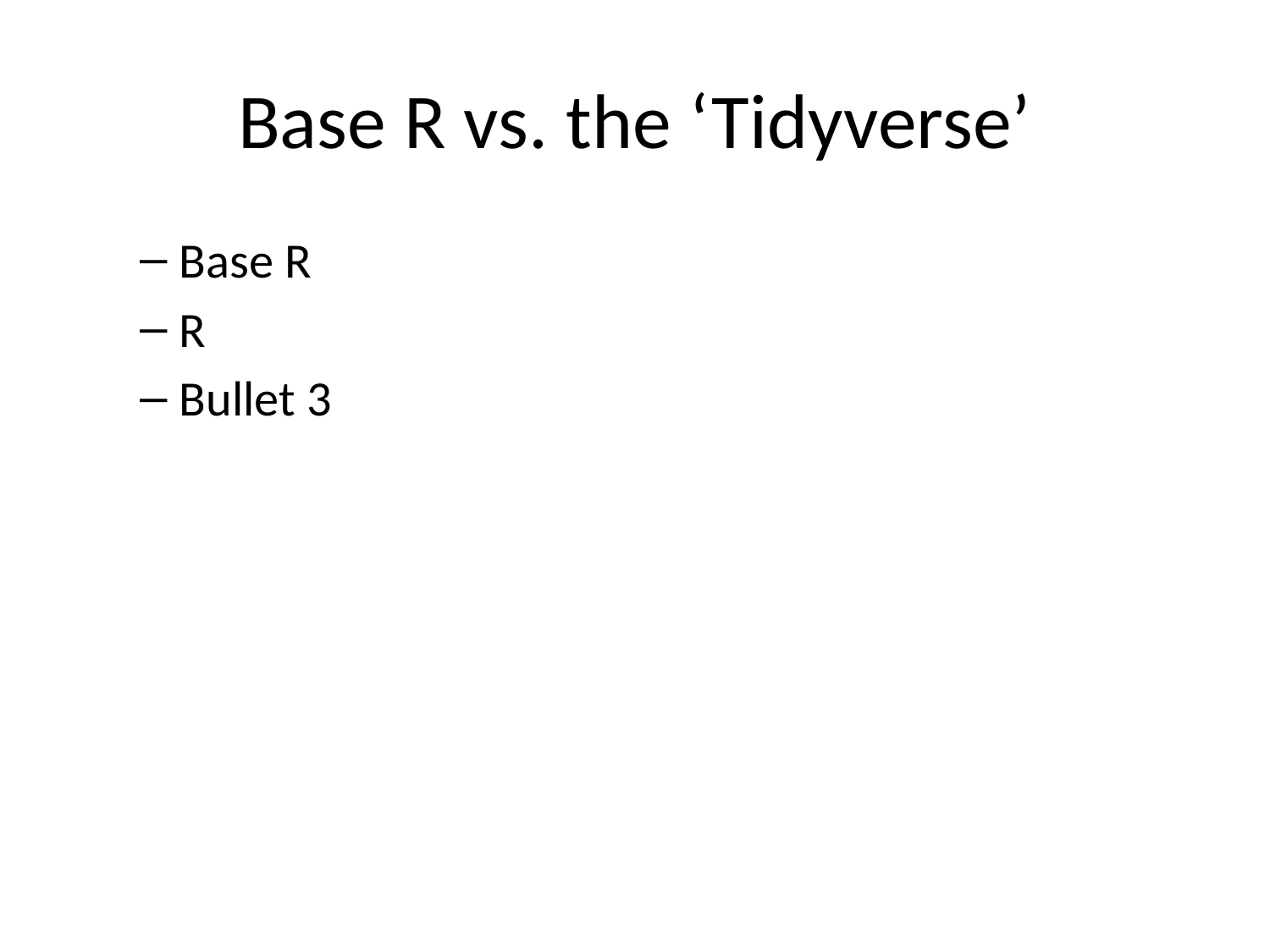

# Base R vs. the ‘Tidyverse’
Base R
R
Bullet 3